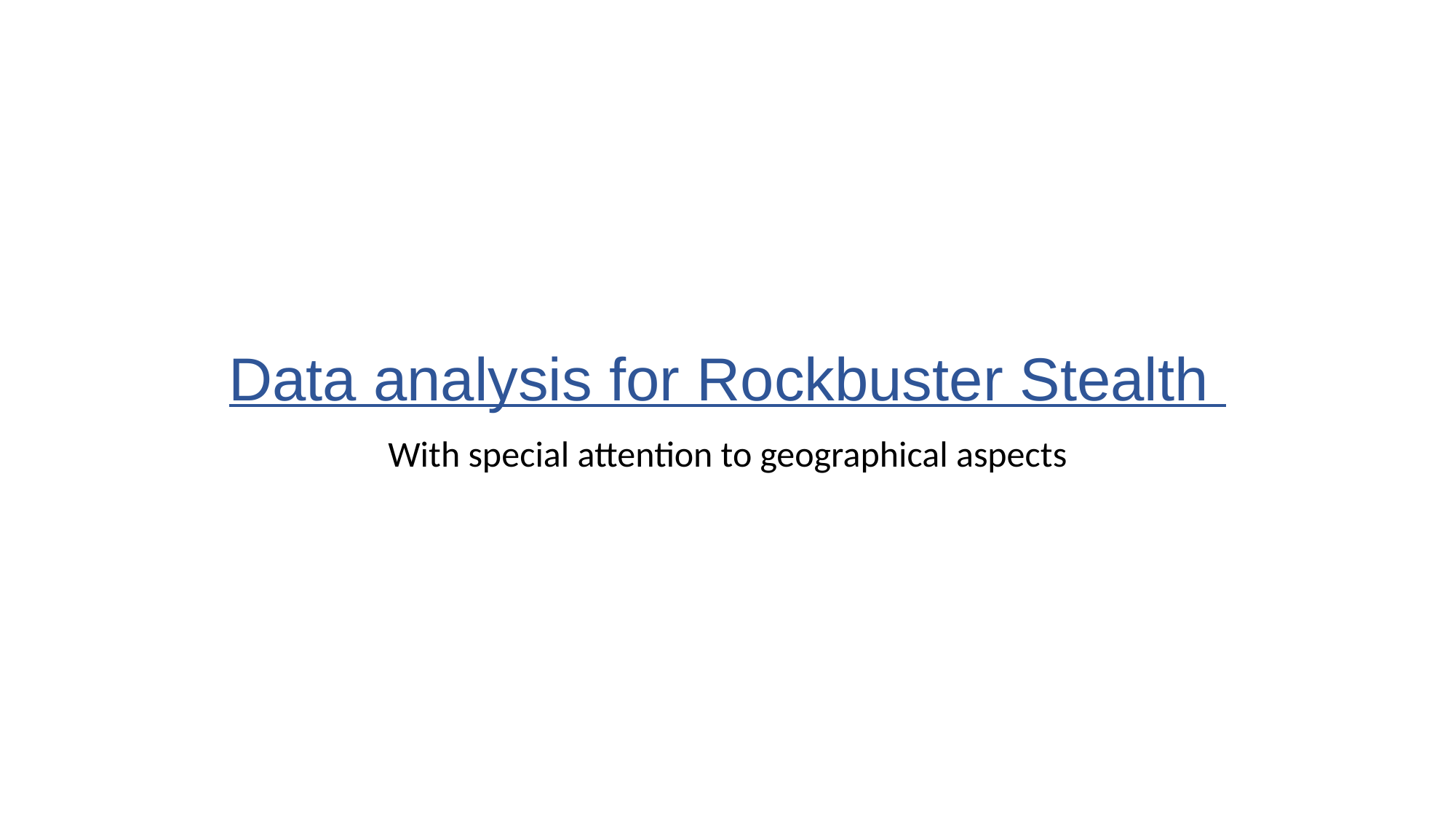

# Data analysis for Rockbuster Stealth
With special attention to geographical aspects